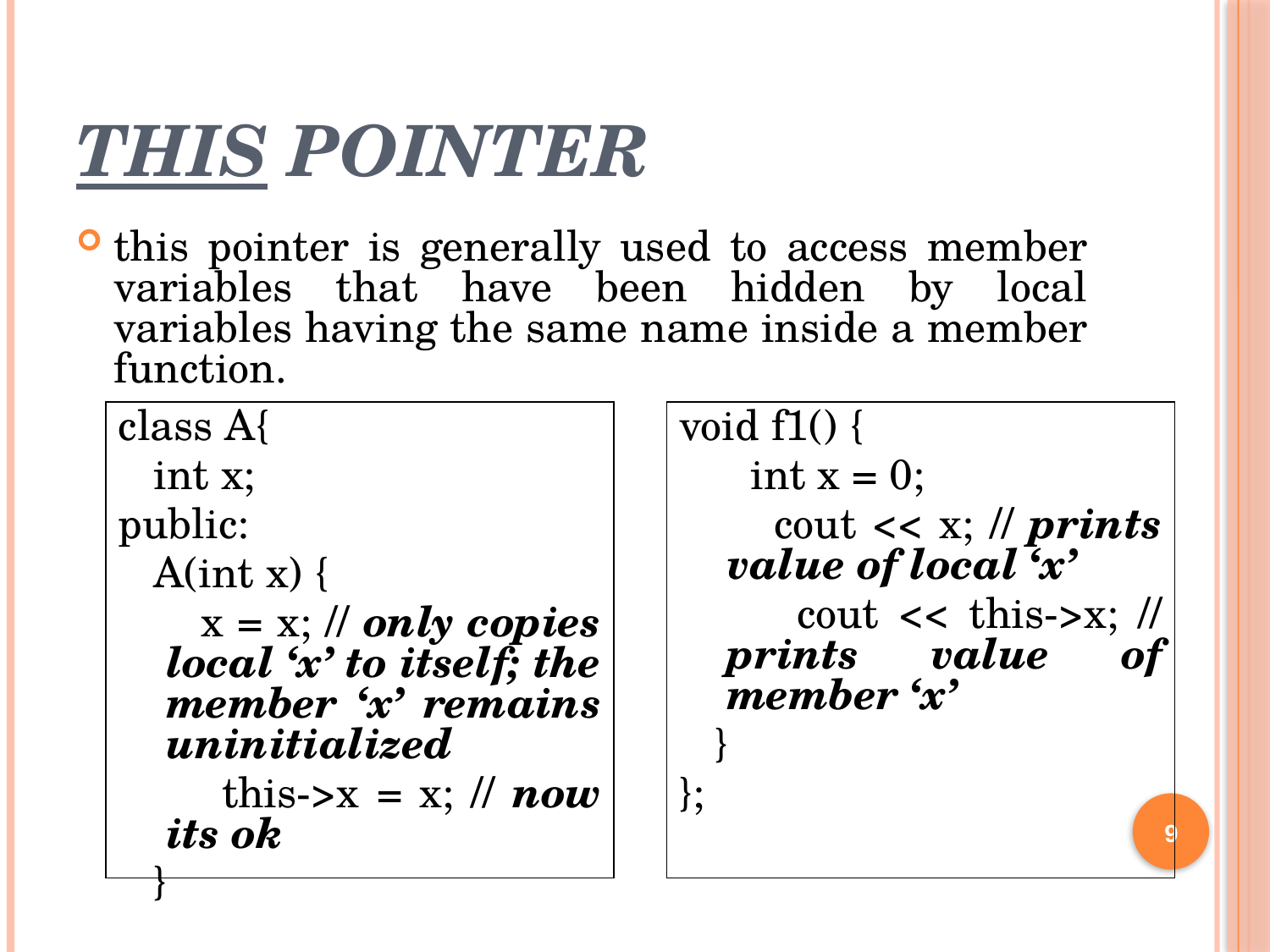

this Pointer
this pointer is generally used to access member variables that have been hidden by local variables having the same name inside a member function.

class A{
   int x;
public:
   A(int x) {
      x = x; // only copies local ‘x’ to itself; the member ‘x’ remains uninitialized
      this->x = x; // now its ok
   }
void f1() {
      int x = 0;
      cout << x; // prints value of local ‘x’
      cout << this->x; // prints value of member ‘x’
   }
};
9